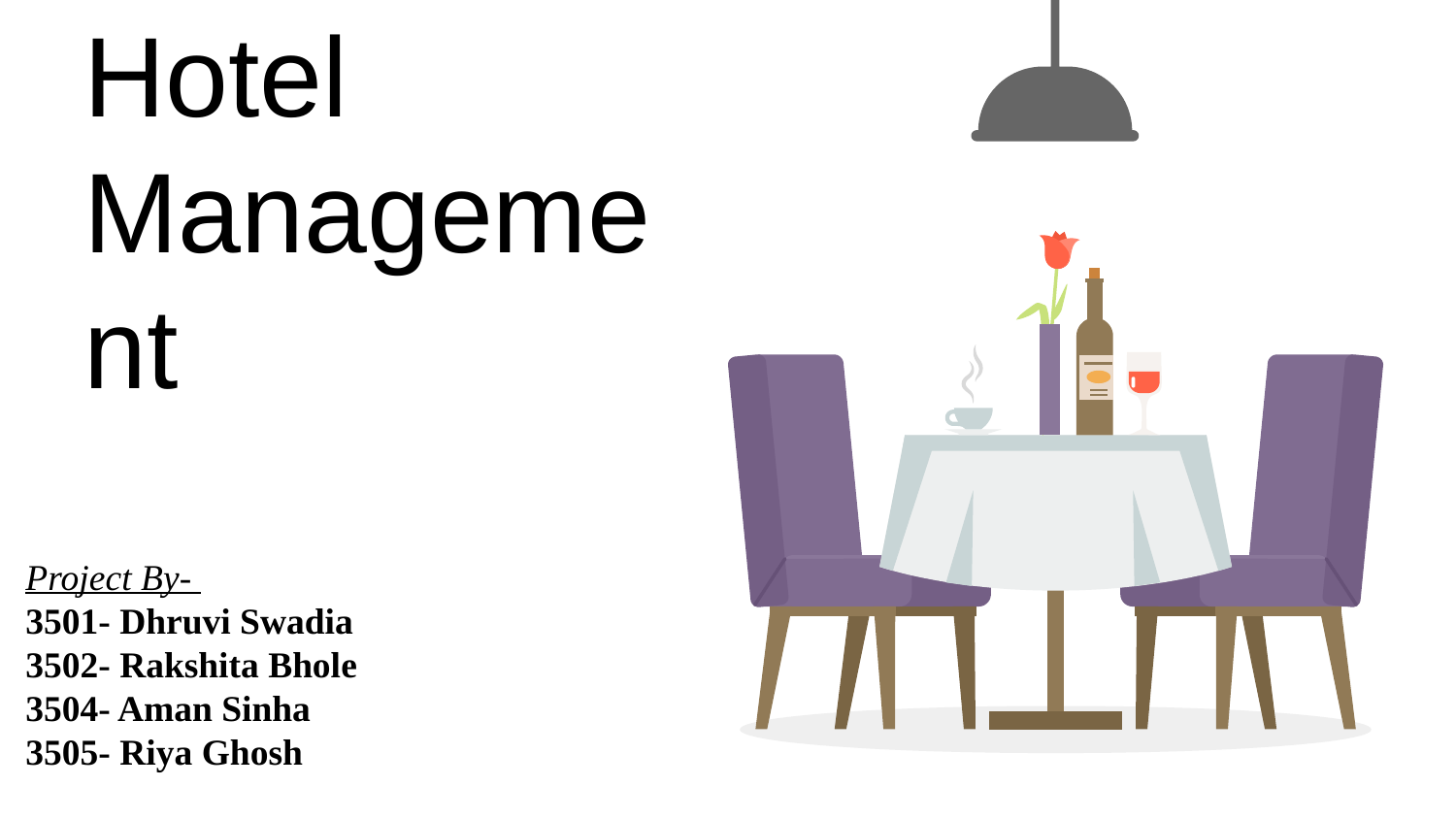

# Hotel Management

Project By-
3501- Dhruvi Swadia
3502- Rakshita Bhole
3504- Aman Sinha
3505- Riya Ghosh